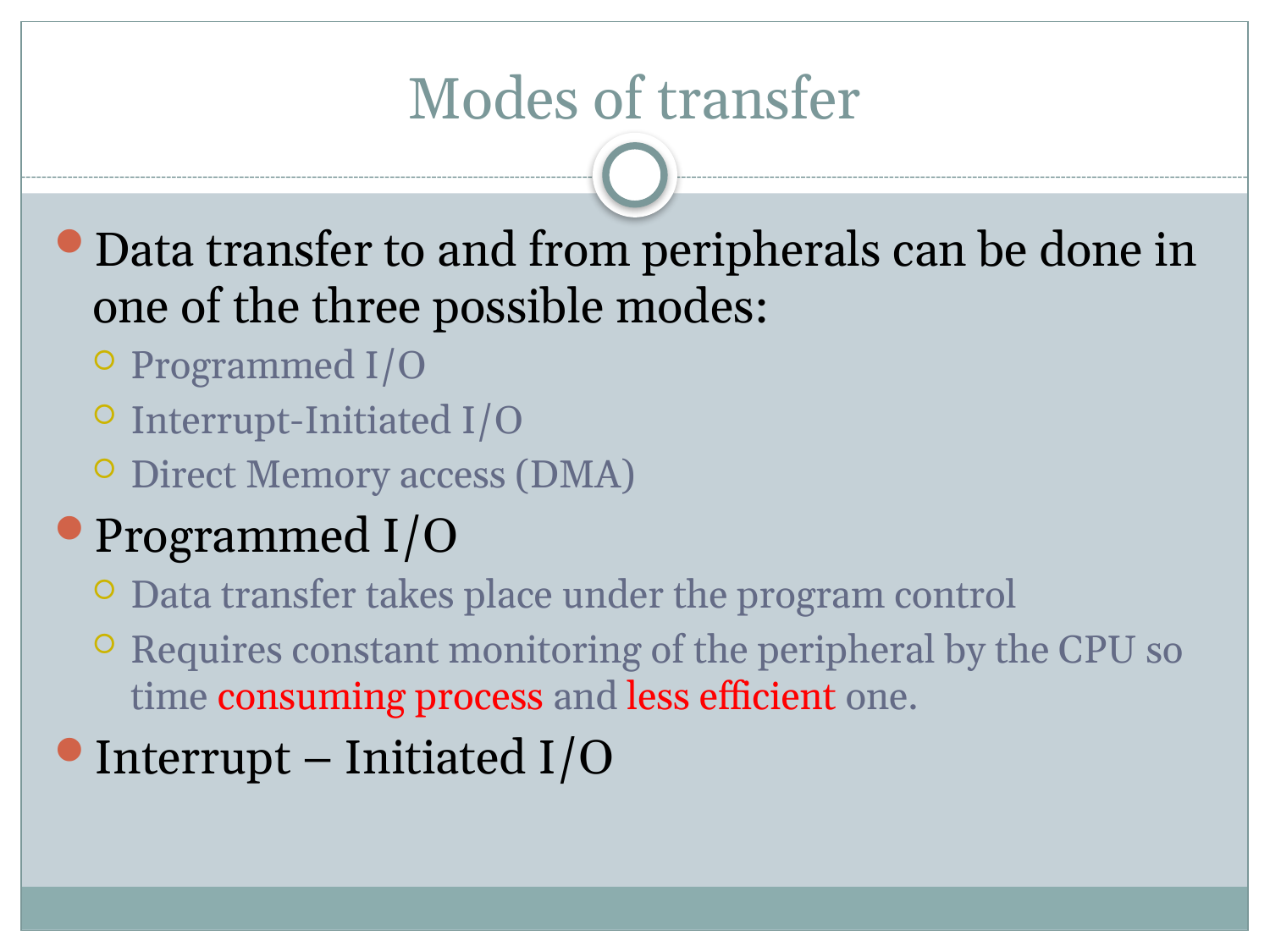

# Modes of transfer
Data transfer to and from peripherals can be done in one of the three possible modes:
Programmed I/O
Interrupt-Initiated I/O
Direct Memory access (DMA)
Programmed I/O
Data transfer takes place under the program control
Requires constant monitoring of the peripheral by the CPU so time consuming process and less efficient one.
Interrupt – Initiated I/O